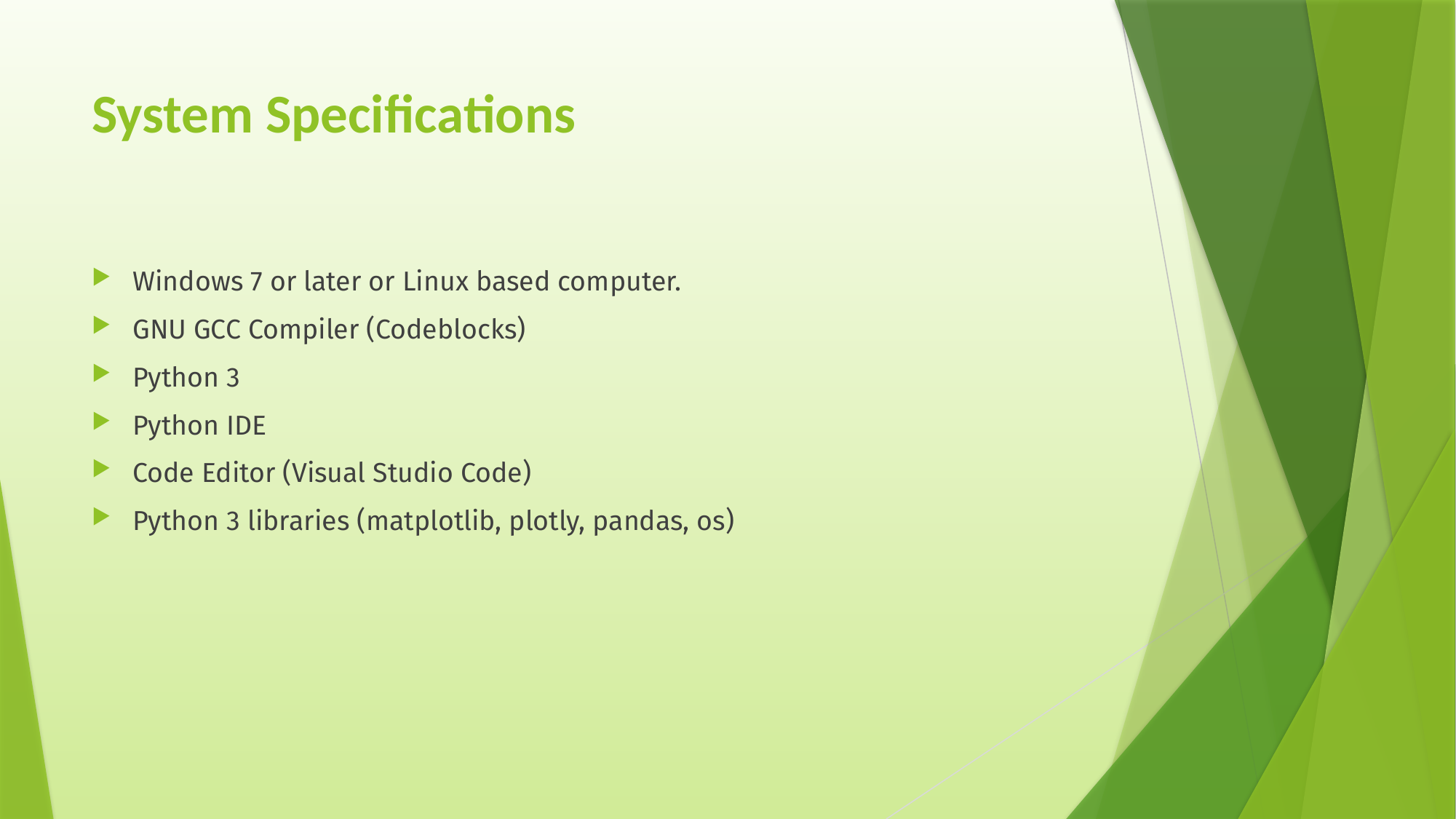

# System Specifications
Windows 7 or later or Linux based computer.
GNU GCC Compiler (Codeblocks)
Python 3
Python IDE
Code Editor (Visual Studio Code)
Python 3 libraries (matplotlib, plotly, pandas, os)